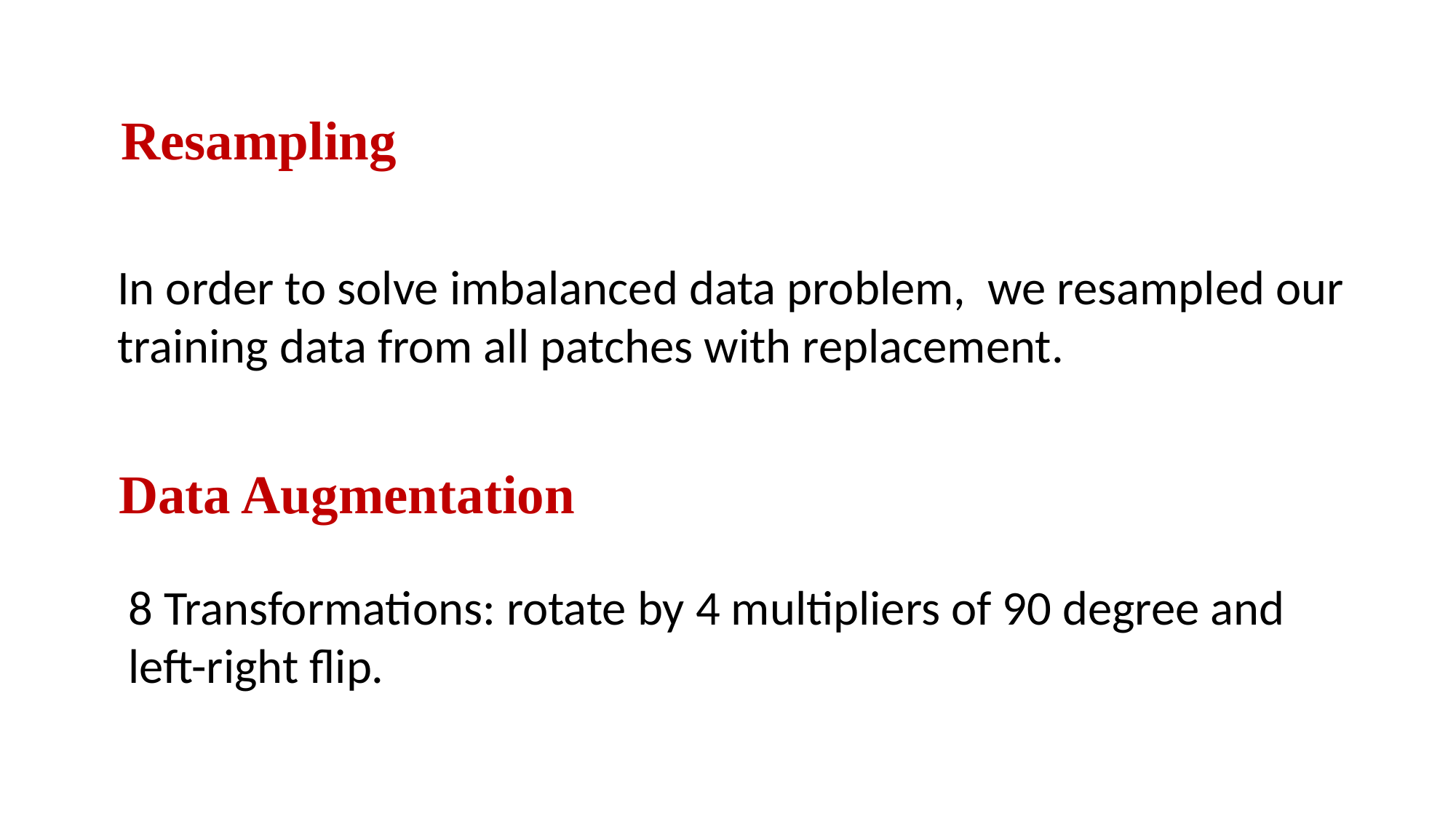

Resampling
In order to solve imbalanced data problem,  we resampled our
training data from all patches with replacement.
Data Augmentation
 8 Transformations: rotate by 4 multipliers of 90 degree and
 left-right flip.